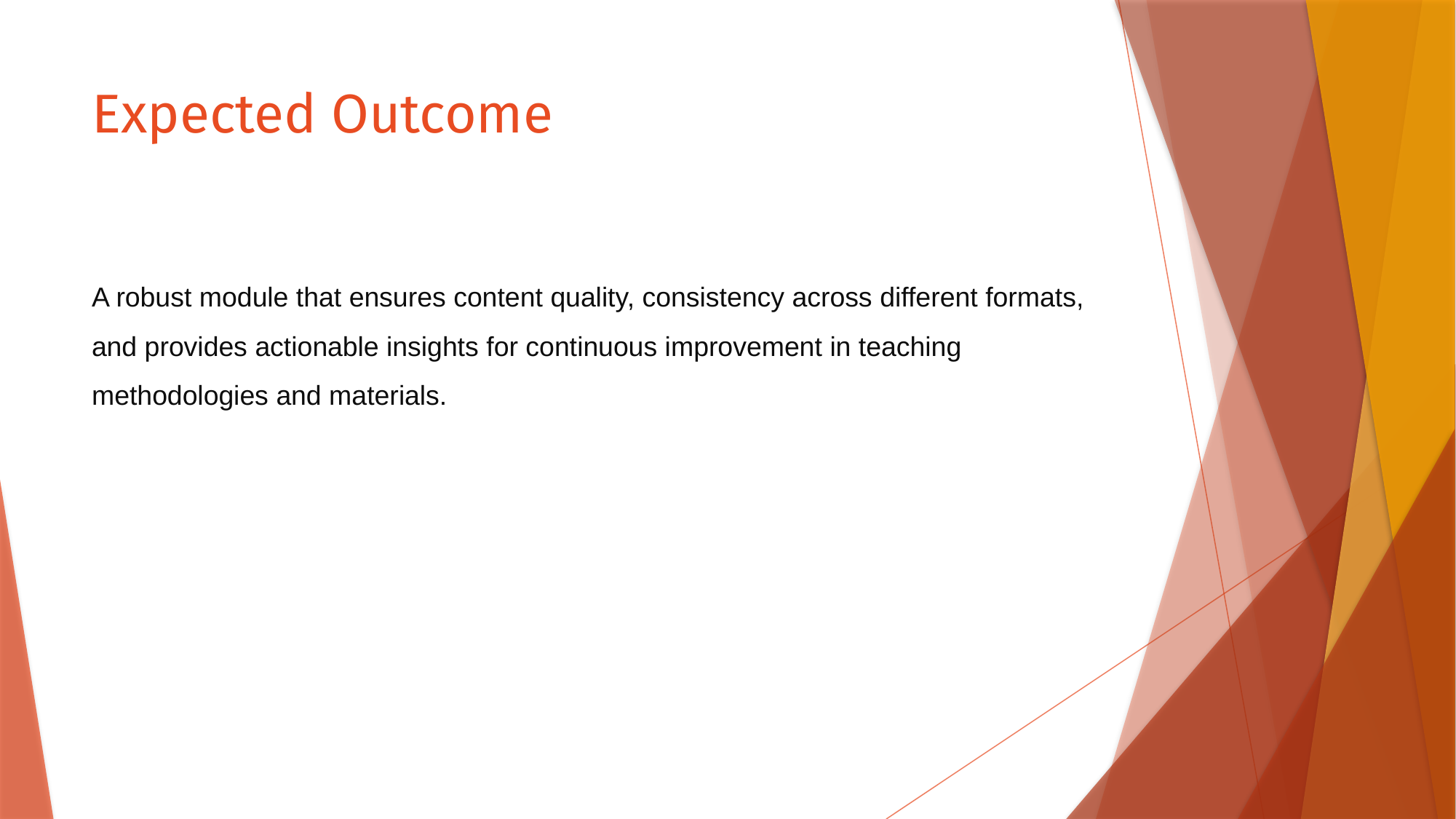

# Expected Outcome
A robust module that ensures content quality, consistency across different formats, and provides actionable insights for continuous improvement in teaching methodologies and materials.